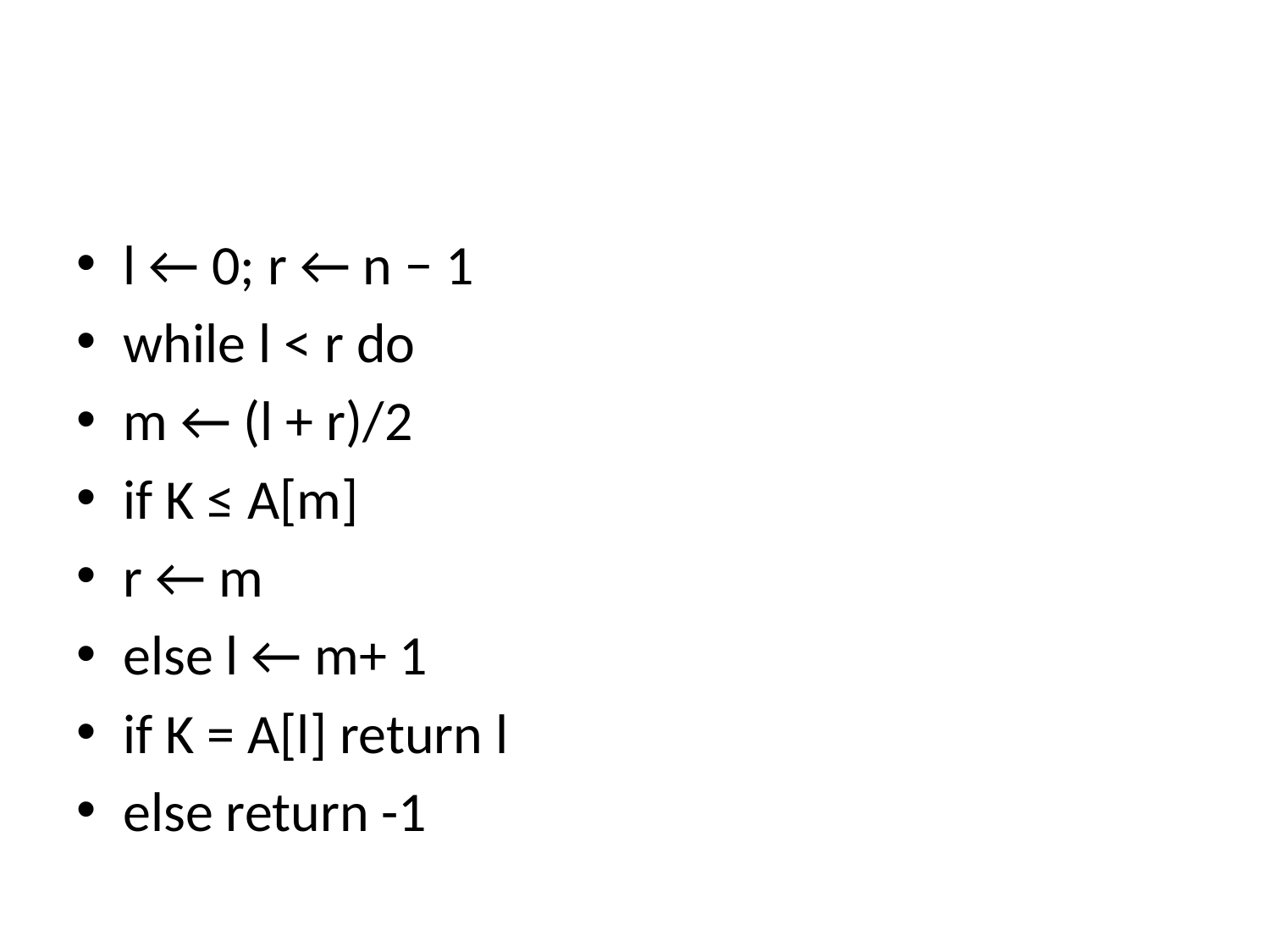

#
l ← 0; r ← n − 1
while l < r do
m ← (l + r)/2
if K ≤ A[m]
r ← m
else l ← m+ 1
if K = A[l] return l
else return -1